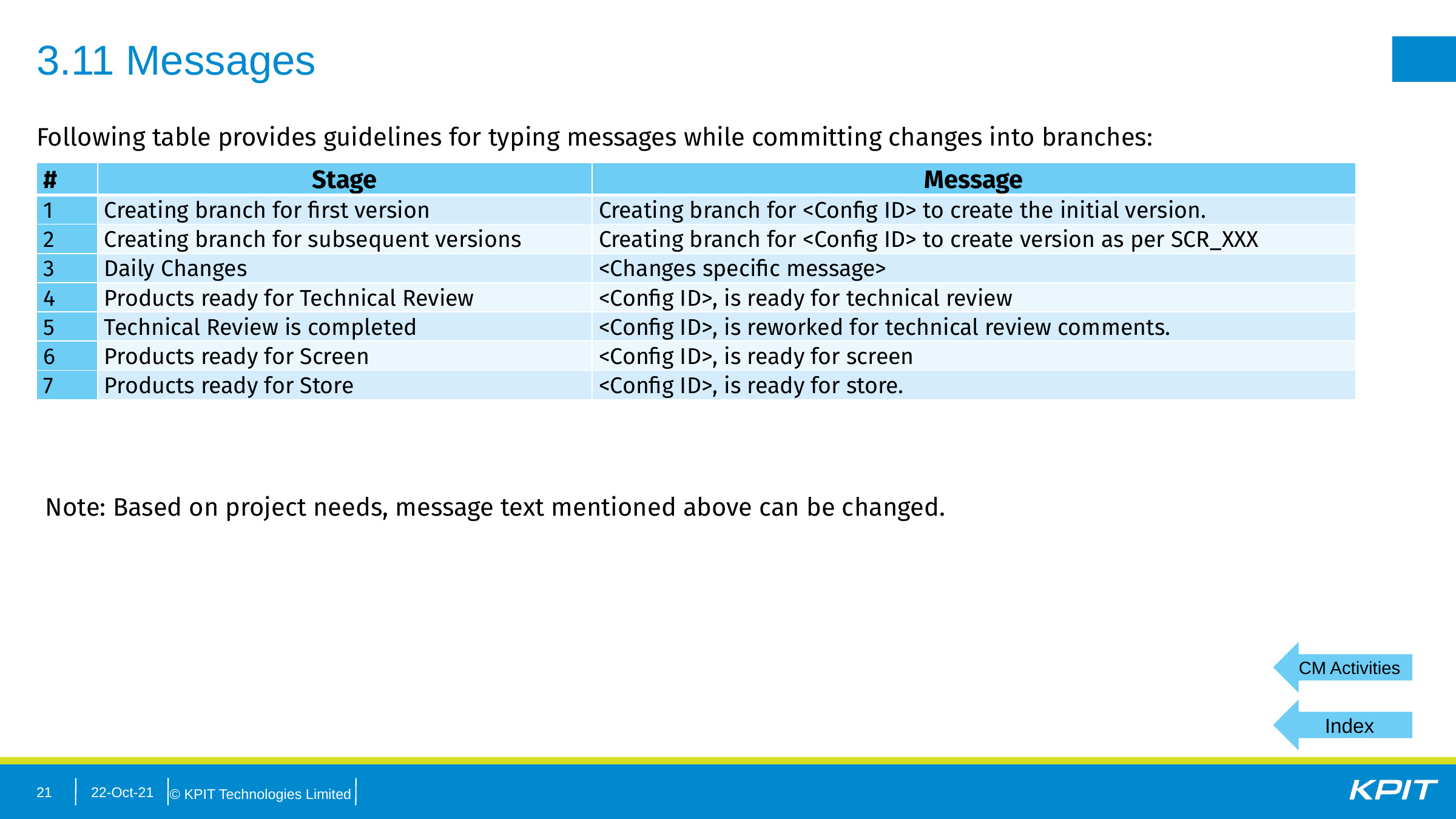

3.11 Messages
Following table provides guidelines for typing messages while committing changes into branches:

| # | Stage | Message |
| --- | --- | --- |
| 1 | Creating branch for first version | Creating branch for <Config ID> to create the initial version. |
| 2 | Creating branch for subsequent versions | Creating branch for <Config ID> to create version as per SCR\_XXX |
| 3 | Daily Changes | <Changes specific message> |
| 4 | Products ready for Technical Review | <Config ID>, is ready for technical review |
| 5 | Technical Review is completed | <Config ID>, is reworked for technical review comments. |
| 6 | Products ready for Screen | <Config ID>, is ready for screen |
| 7 | Products ready for Store | <Config ID>, is ready for store. |
Note: Based on project needs, message text mentioned above can be changed.
CM Activities
Index
21
22-Oct-21